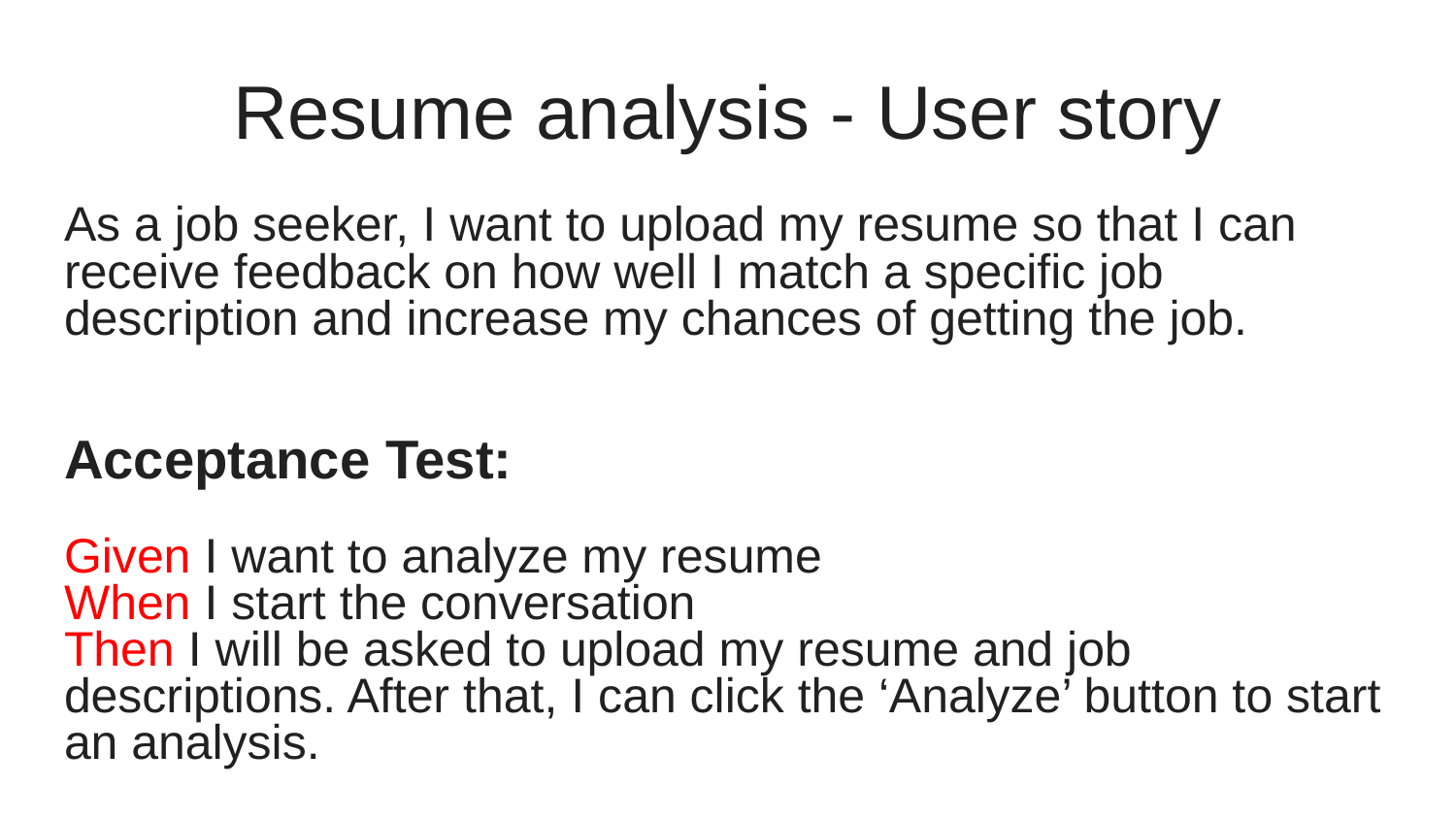

# Resume analysis - User story
As a job seeker, I want to upload my resume so that I can receive feedback on how well I match a specific job description and increase my chances of getting the job.

Acceptance Test:

Given I want to analyze my resume
When I start the conversation
Then I will be asked to upload my resume and job descriptions. After that, I can click the ‘Analyze’ button to start an analysis.